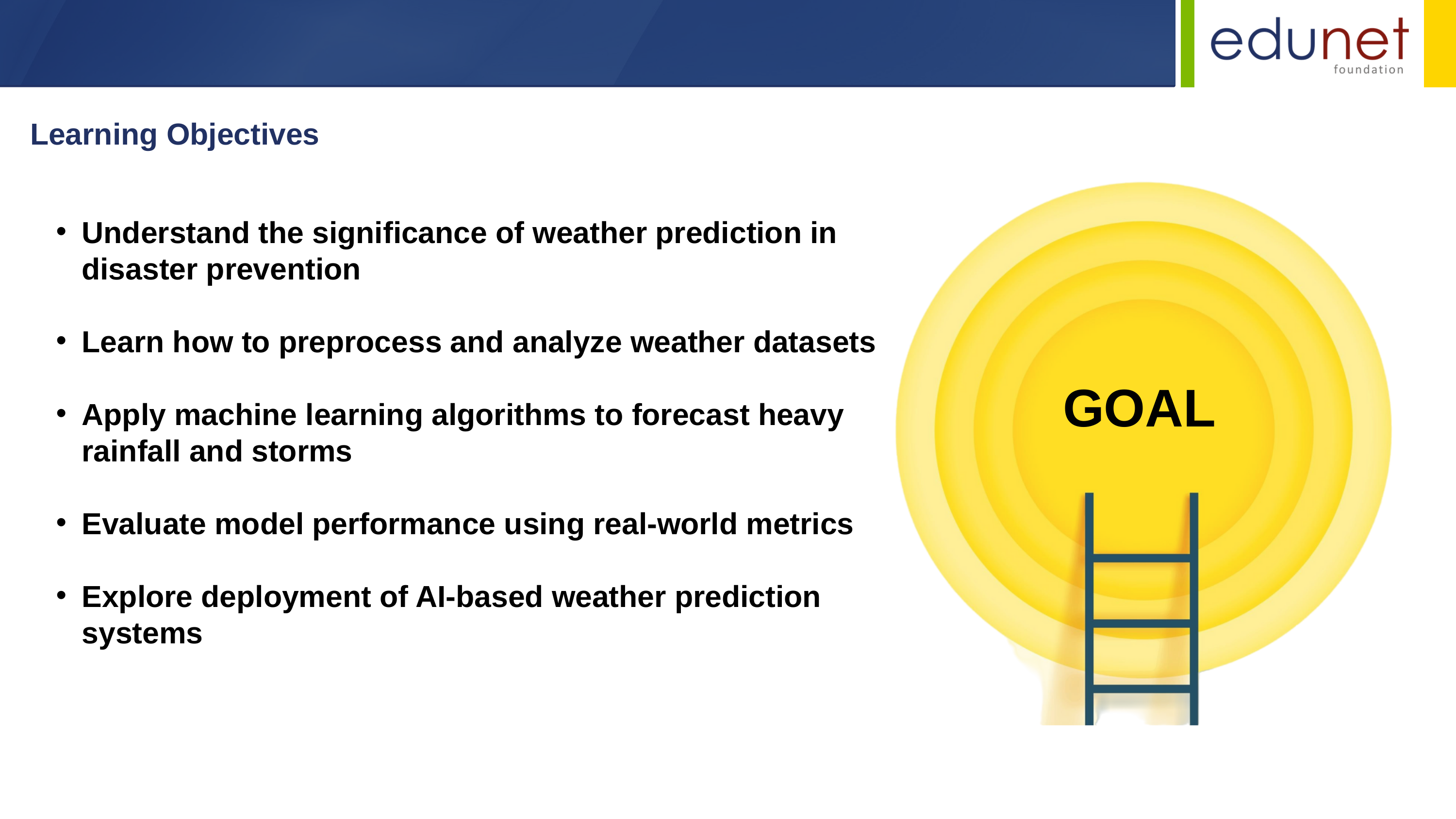

Learning Objectives

Understand the significance of weather prediction in disaster prevention

Learn how to preprocess and analyze weather datasets

Apply machine learning algorithms to forecast heavy rainfall and storms

Evaluate model performance using real-world metrics

Explore deployment of AI-based weather prediction systems
GOAL